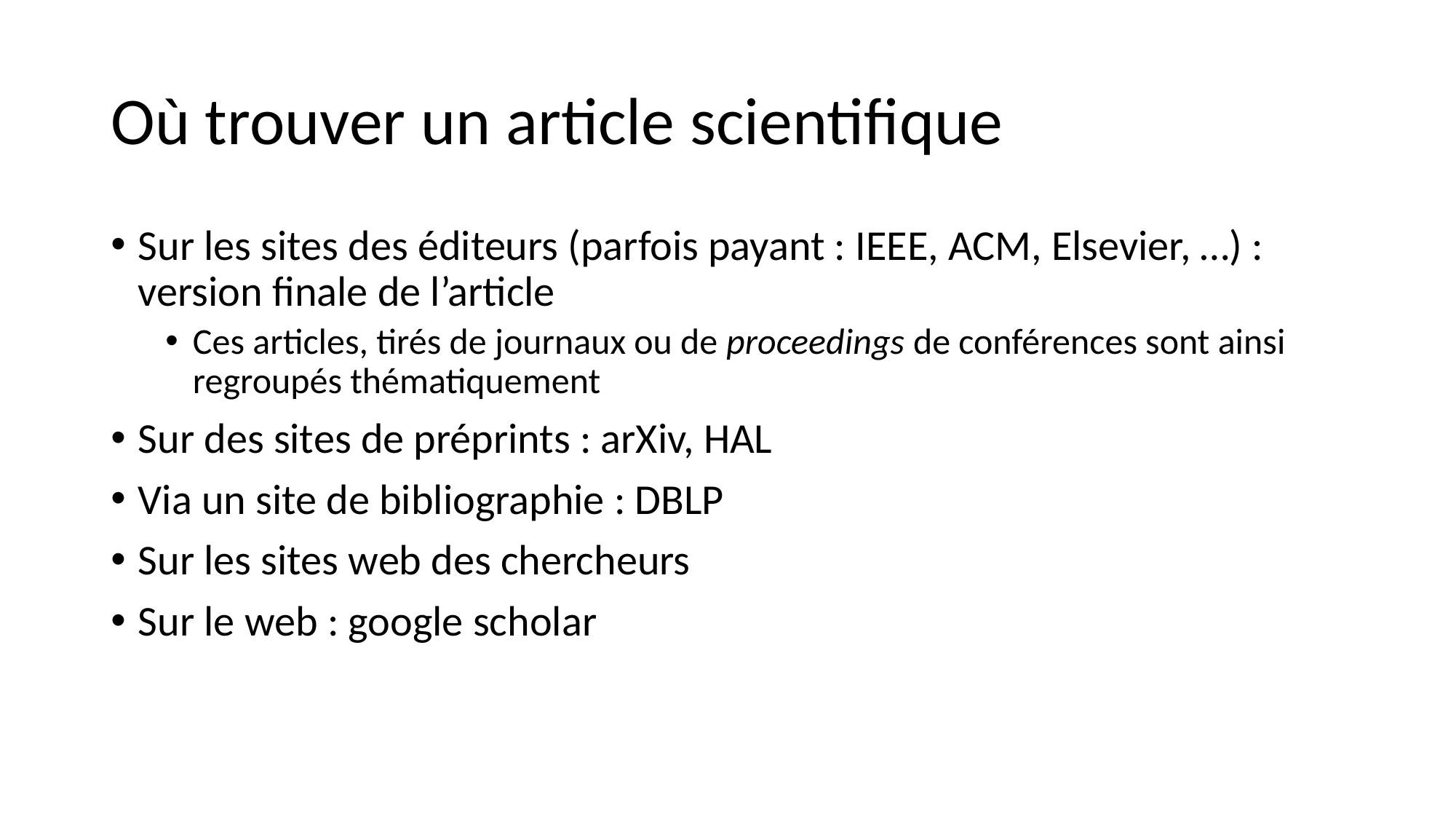

# Où trouver un article scientifique
Sur les sites des éditeurs (parfois payant : IEEE, ACM, Elsevier, …) : version finale de l’article
Ces articles, tirés de journaux ou de proceedings de conférences sont ainsi regroupés thématiquement
Sur des sites de préprints : arXiv, HAL
Via un site de bibliographie : DBLP
Sur les sites web des chercheurs
Sur le web : google scholar